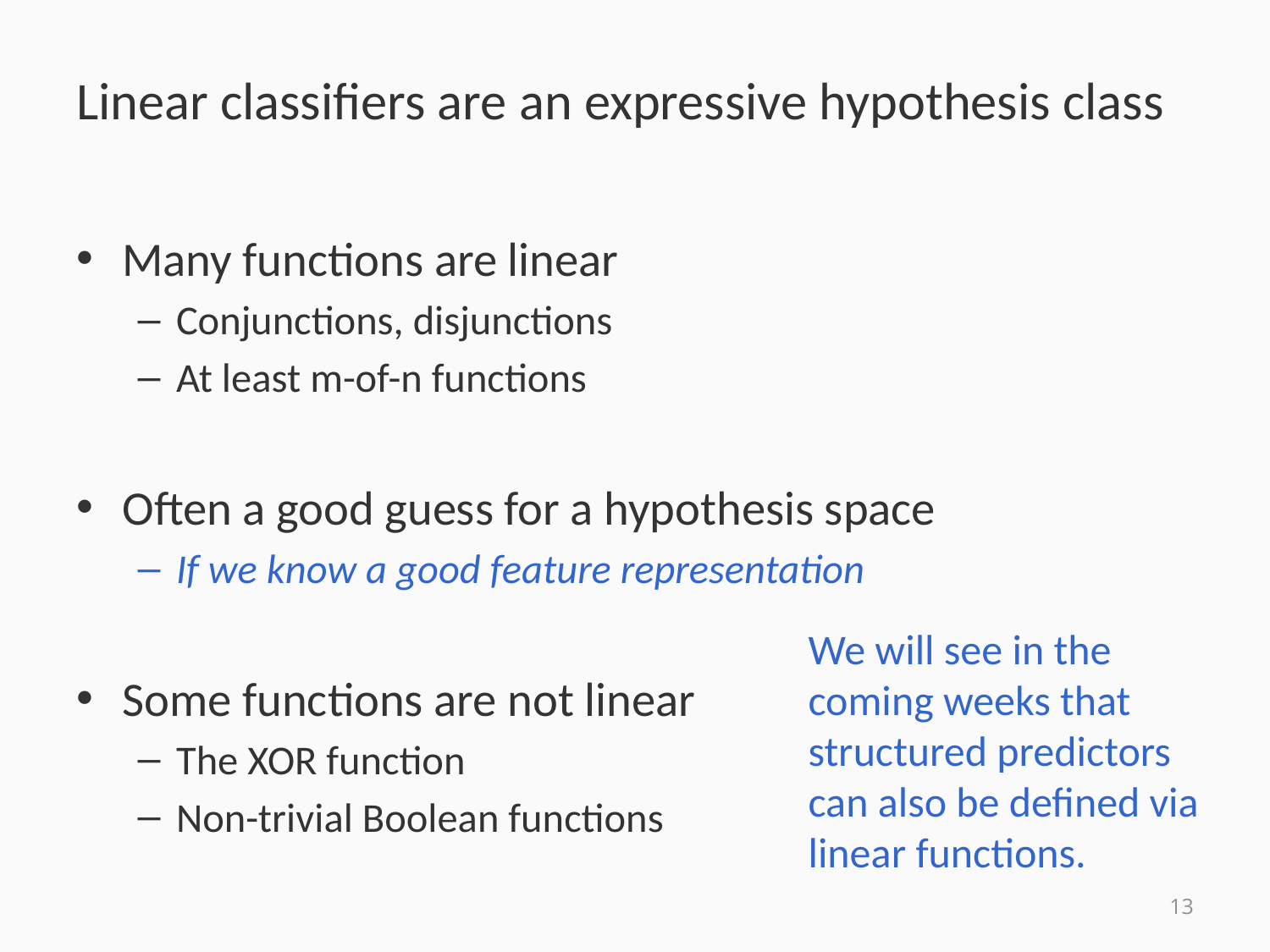

# Linear classifiers are an expressive hypothesis class
Many functions are linear
Conjunctions, disjunctions
At least m-of-n functions

Often a good guess for a hypothesis space
If we know a good feature representation

Some functions are not linear
The XOR function
Non-trivial Boolean functions

We will see in the coming weeks that structured predictors can also be defined via linear functions.
13